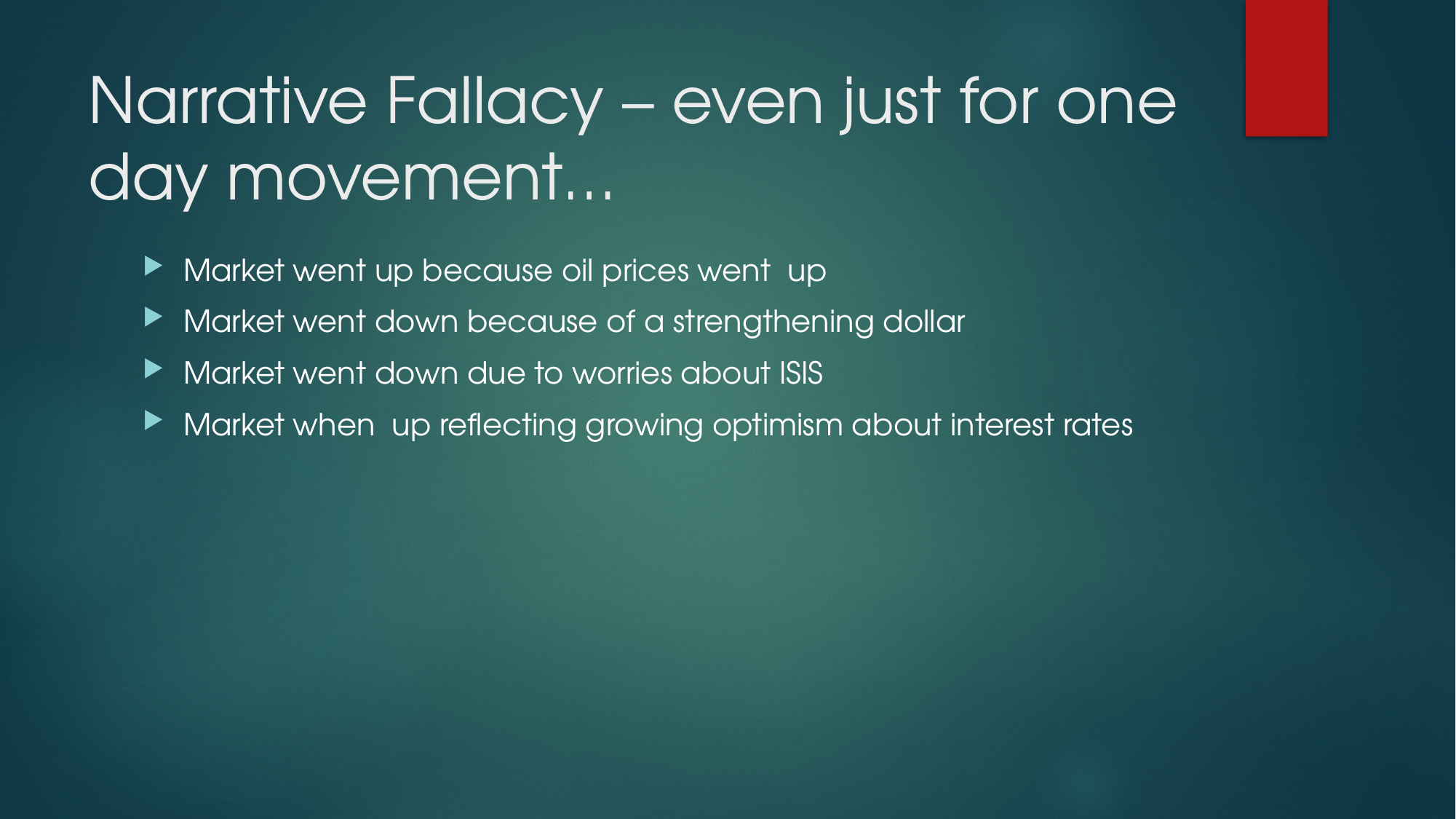

# Narrative Fallacy – even just for one day movement…
Market went up because oil prices went  up
Market went down because of a strengthening dollar
Market went down due to worries about ISIS
Market when  up reflecting growing optimism about interest rates